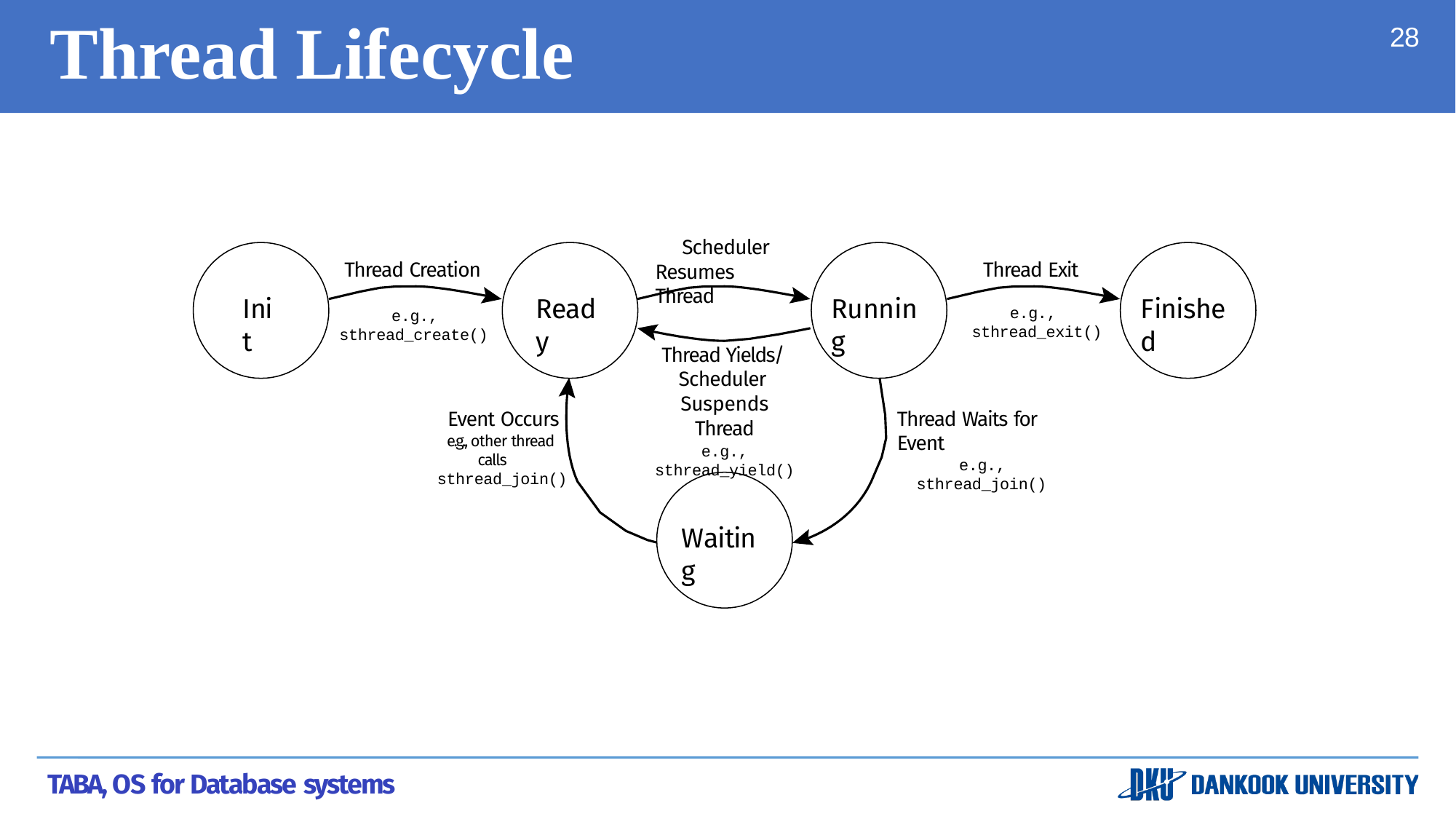

# Thread Lifecycle
28
Scheduler  Resumes Thread

Thread Exit
Thread Creation
Running
Finished
Init
Ready
e.g.,  sthread_exit()
e.g.,  sthread_create()
Thread Yields/  Scheduler  Suspends Thread
e.g., sthread_yield()
Event Occurs
e.g., other thread  calls       sthread_join()
Thread Waits for Event
e.g.,  sthread_join()

Waiting
TABA, OS for Database systems